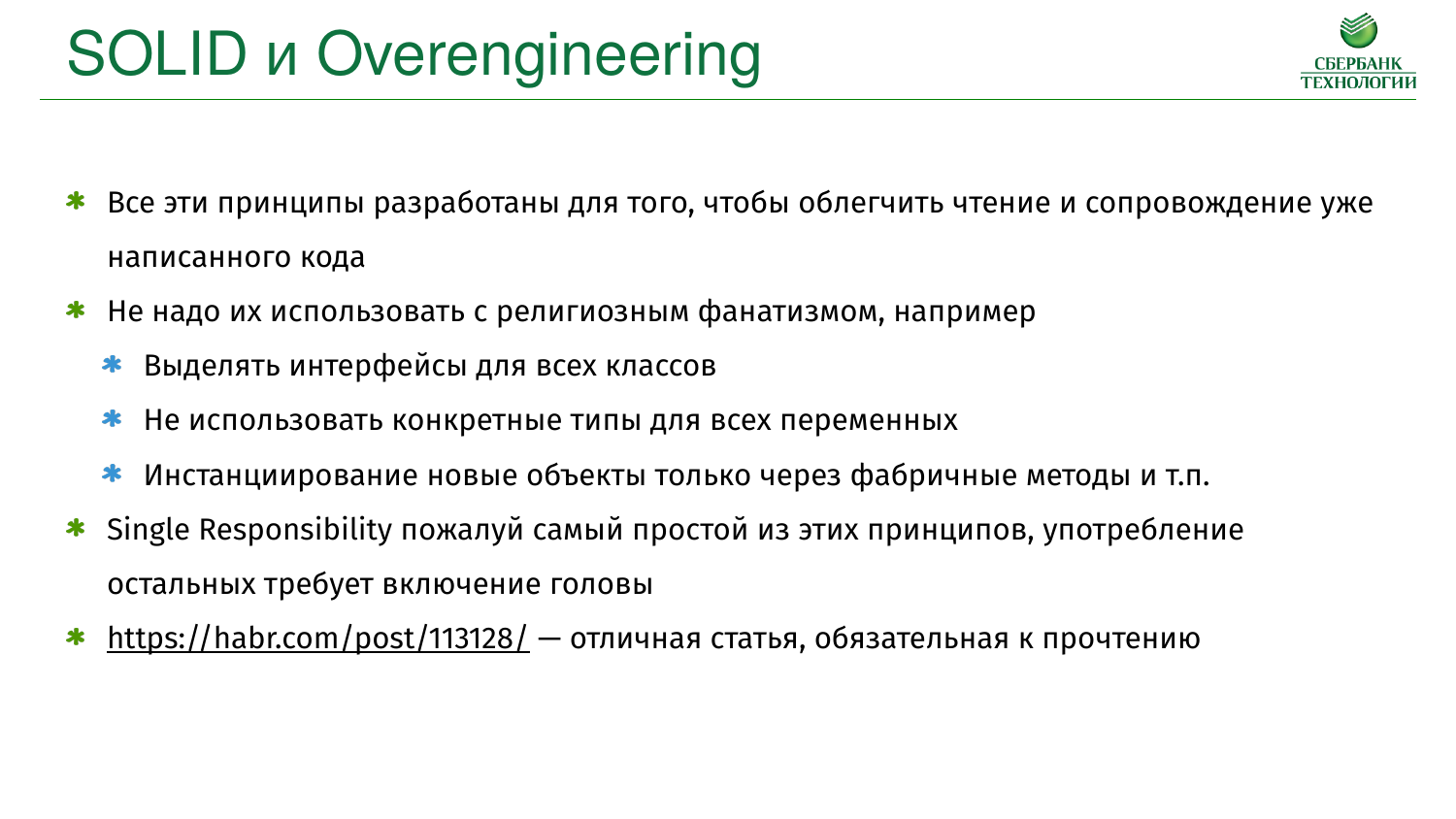

SOLID и Overengineering
Все эти принципы разработаны для того, чтобы облегчить чтение и сопровождение уже написанного кода
Не надо их использовать с религиозным фанатизмом, например
Выделять интерфейсы для всех классов
Не использовать конкретные типы для всех переменных
Инстанциирование новые объекты только через фабричные методы и т.п.
Single Responsibility пожалуй самый простой из этих принципов, употребление остальных требует включение головы
https://habr.com/post/113128/ — отличная статья, обязательная к прочтению